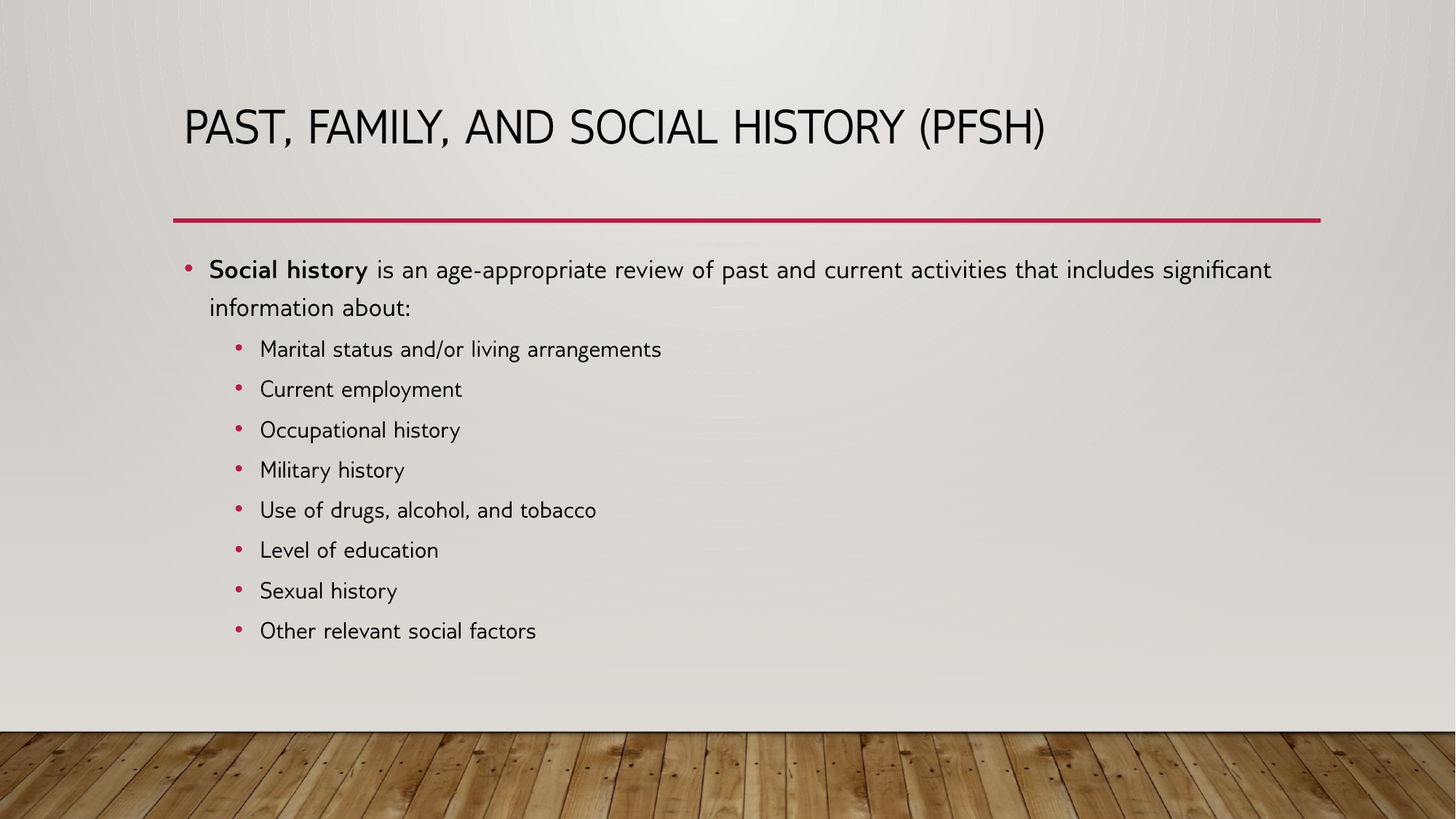

# Past, Family, and Social History (PFSH)
Social history is an age-appropriate review of past and current activities that includes significant information about:
Marital status and/or living arrangements
Current employment
Occupational history
Military history
Use of drugs, alcohol, and tobacco
Level of education
Sexual history
Other relevant social factors